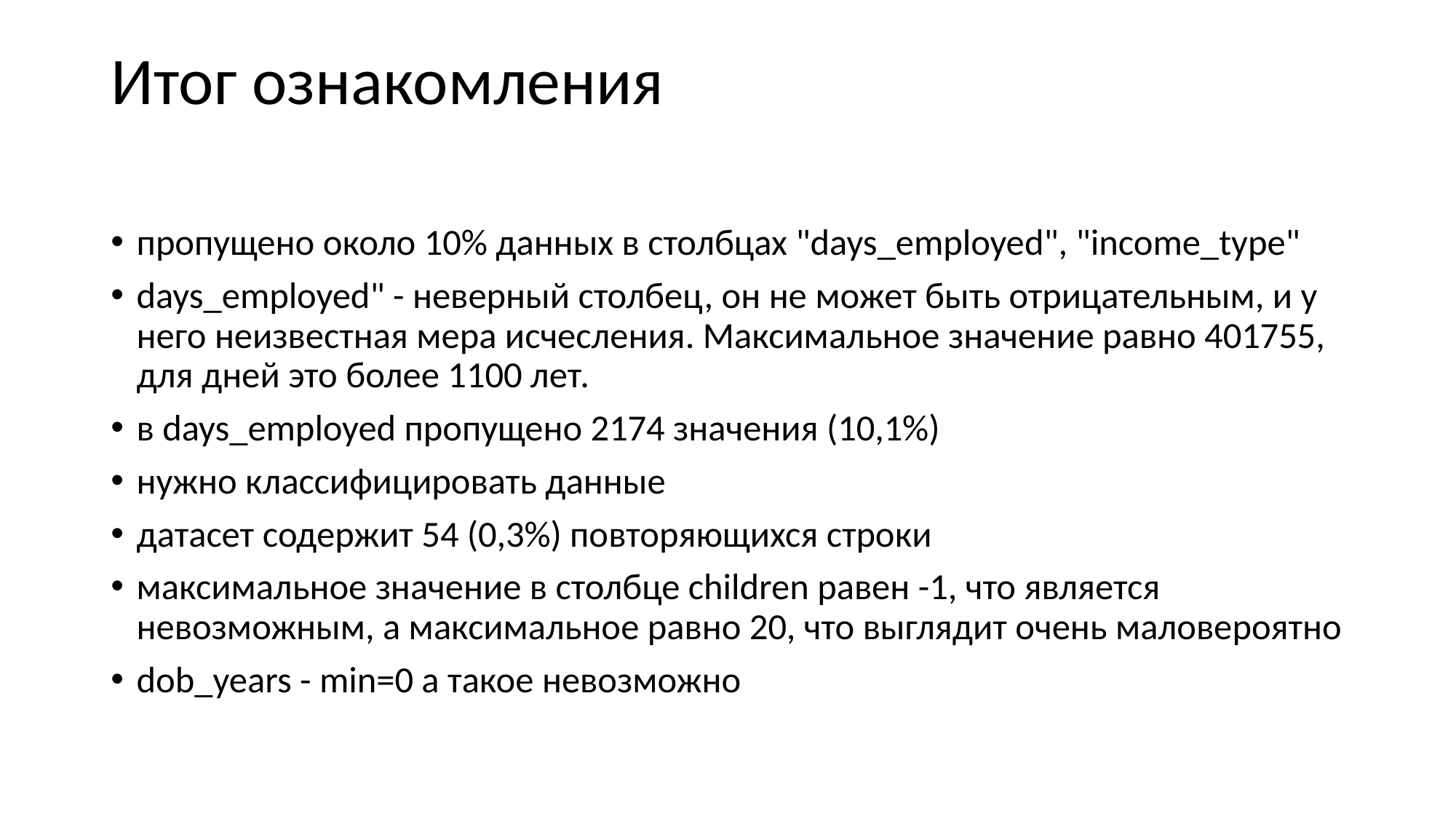

# Итог ознакомления
пропущено около 10% данных в столбцах "days_employed", "income_type"
days_employed" - неверный столбец, он не может быть отрицательным, и у него неизвестная мера исчесления. Максимальное значение равно 401755, для дней это более 1100 лет.
в days_employed пропущено 2174 значения (10,1%)
нужно классифицировать данные
датасет содержит 54 (0,3%) повторяющихся строки
максимальное значение в столбце children равен -1, что является невозможным, а максимальное равно 20, что выглядит очень маловероятно
dob_years - min=0 а такое невозможно